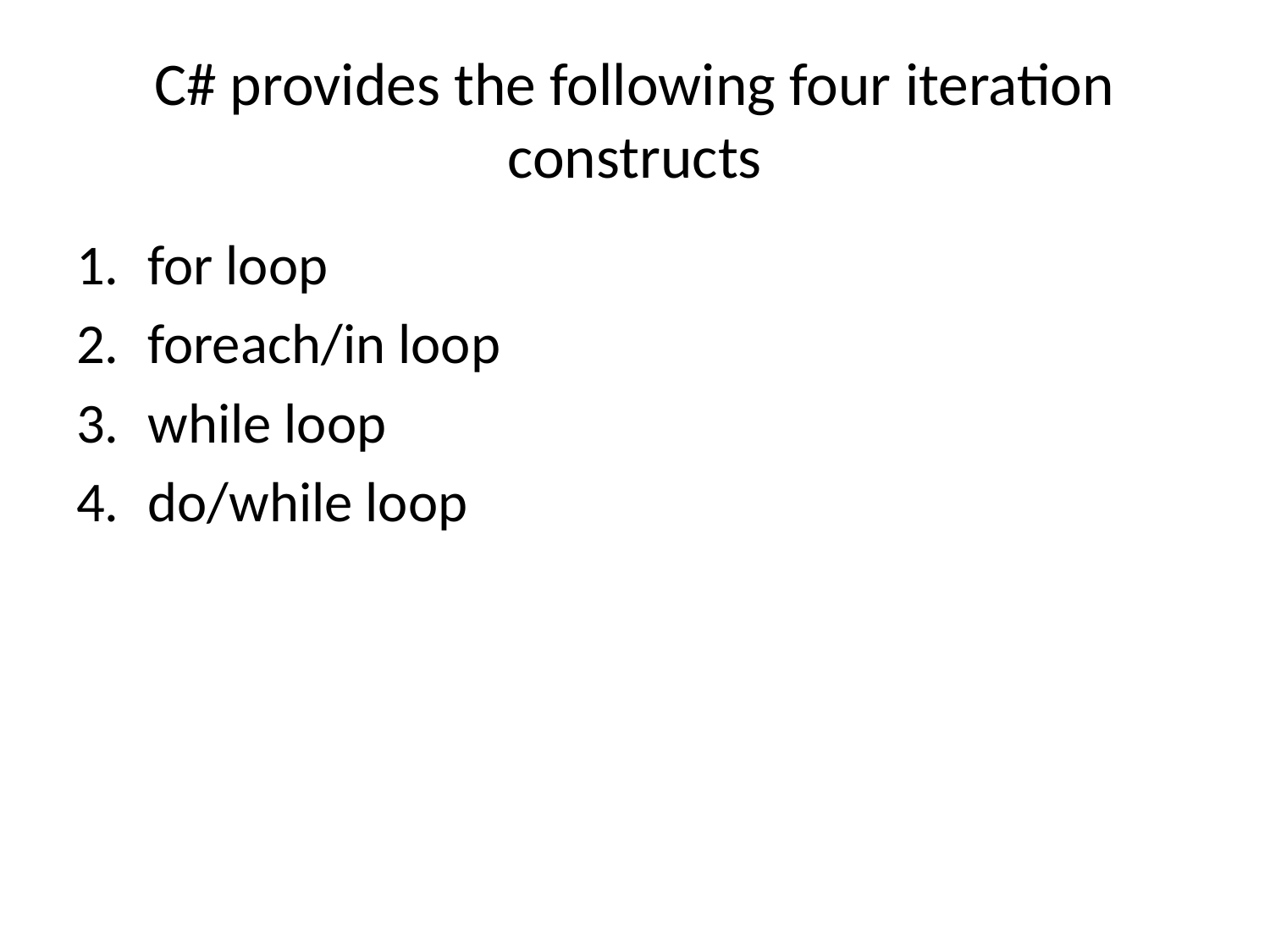

# C# provides the following four iteration constructs
for loop
foreach/in loop
while loop
do/while loop